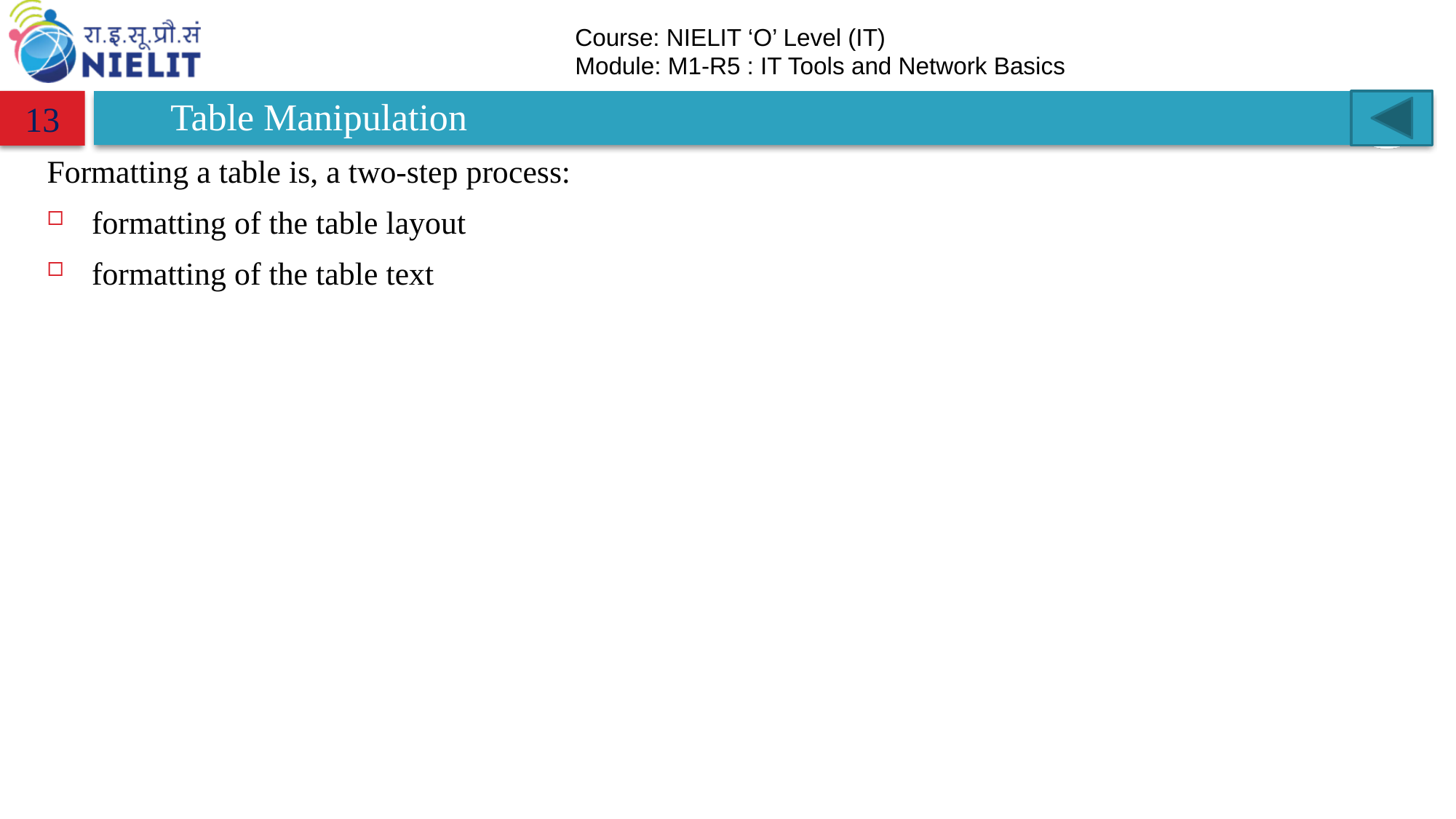

# Table Manipulation
13
Formatting a table is, a two-step process:
formatting of the table layout
formatting of the table text